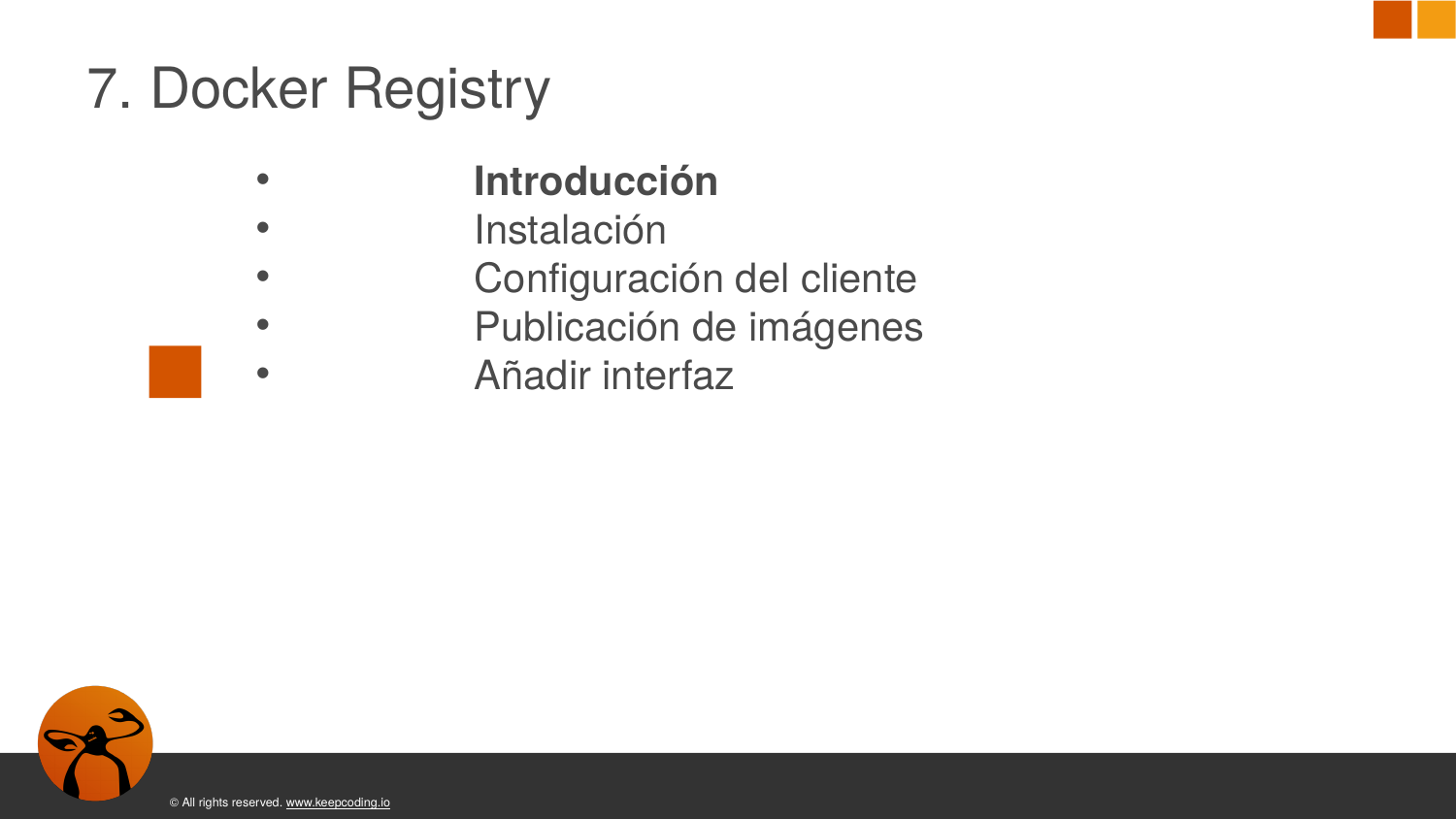

7. Docker Registry

	Introducción
	Instalación
	Configuración del cliente
	Publicación de imágenes
	Añadir interfaz